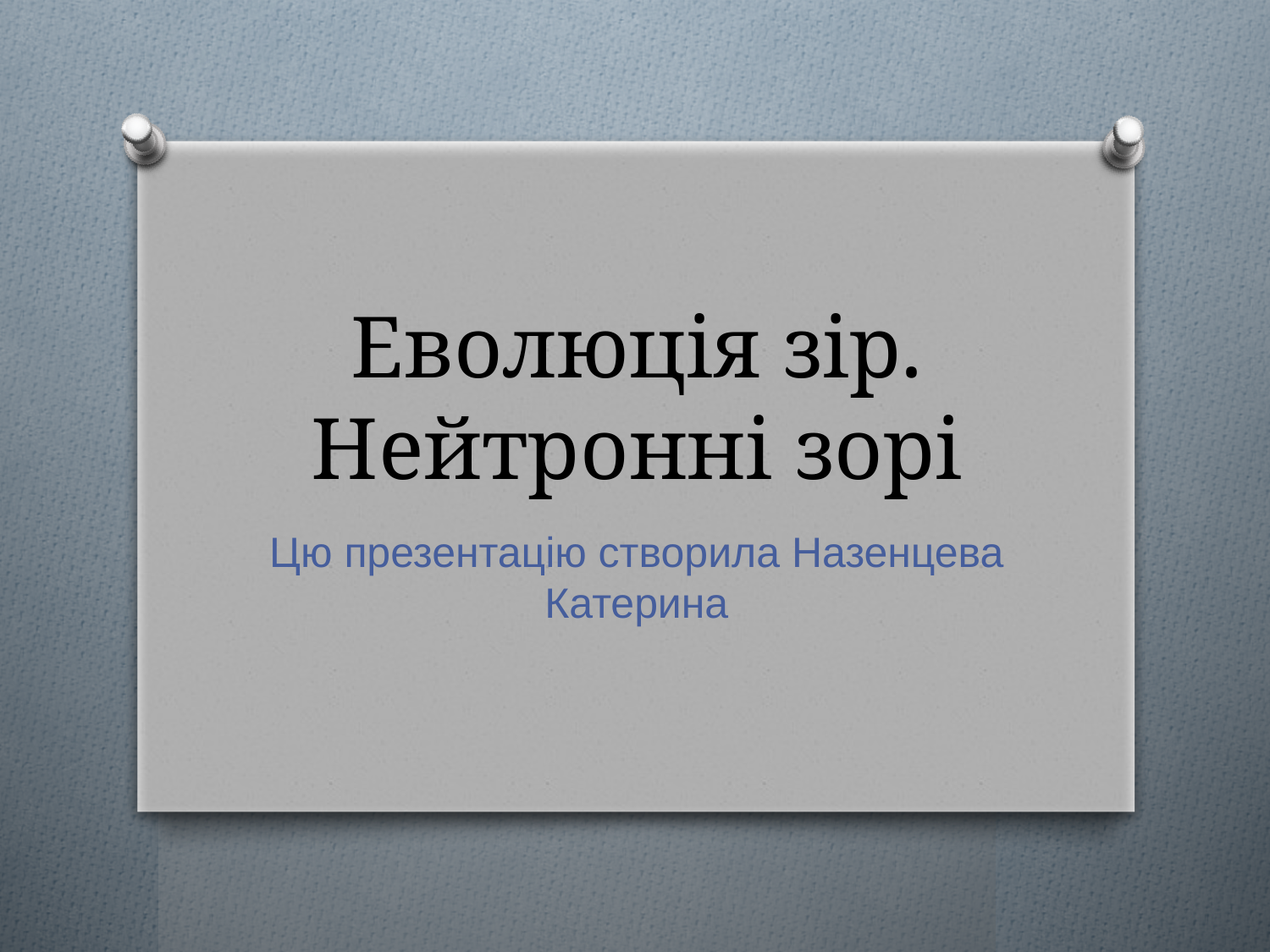

# Еволюція зір. Нейтронні зорі
Цю презентацію створила Назенцева Катерина